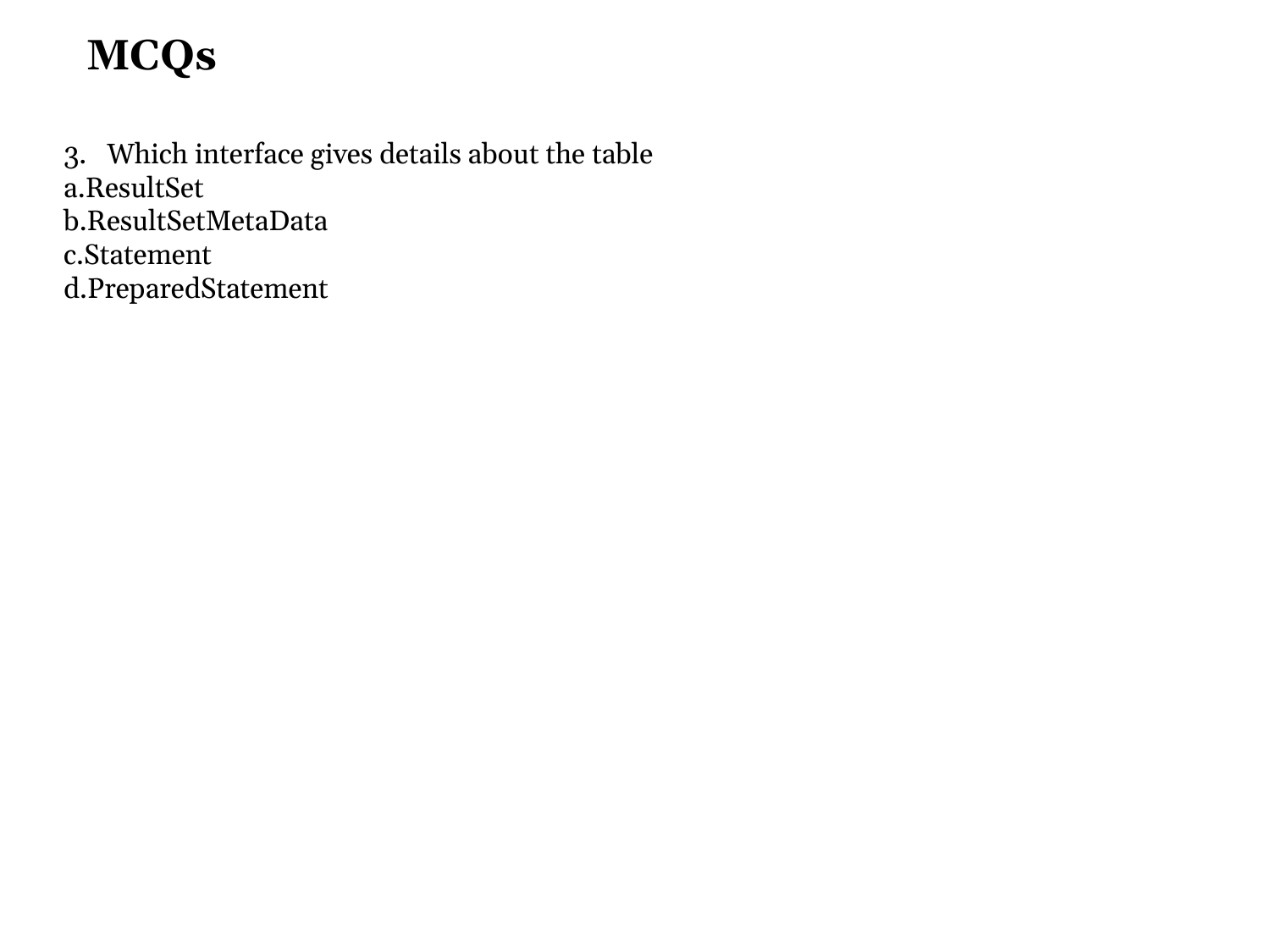

MCQs

3.   Which interface gives details about the table
ResultSet
ResultSetMetaData
Statement
PreparedStatement